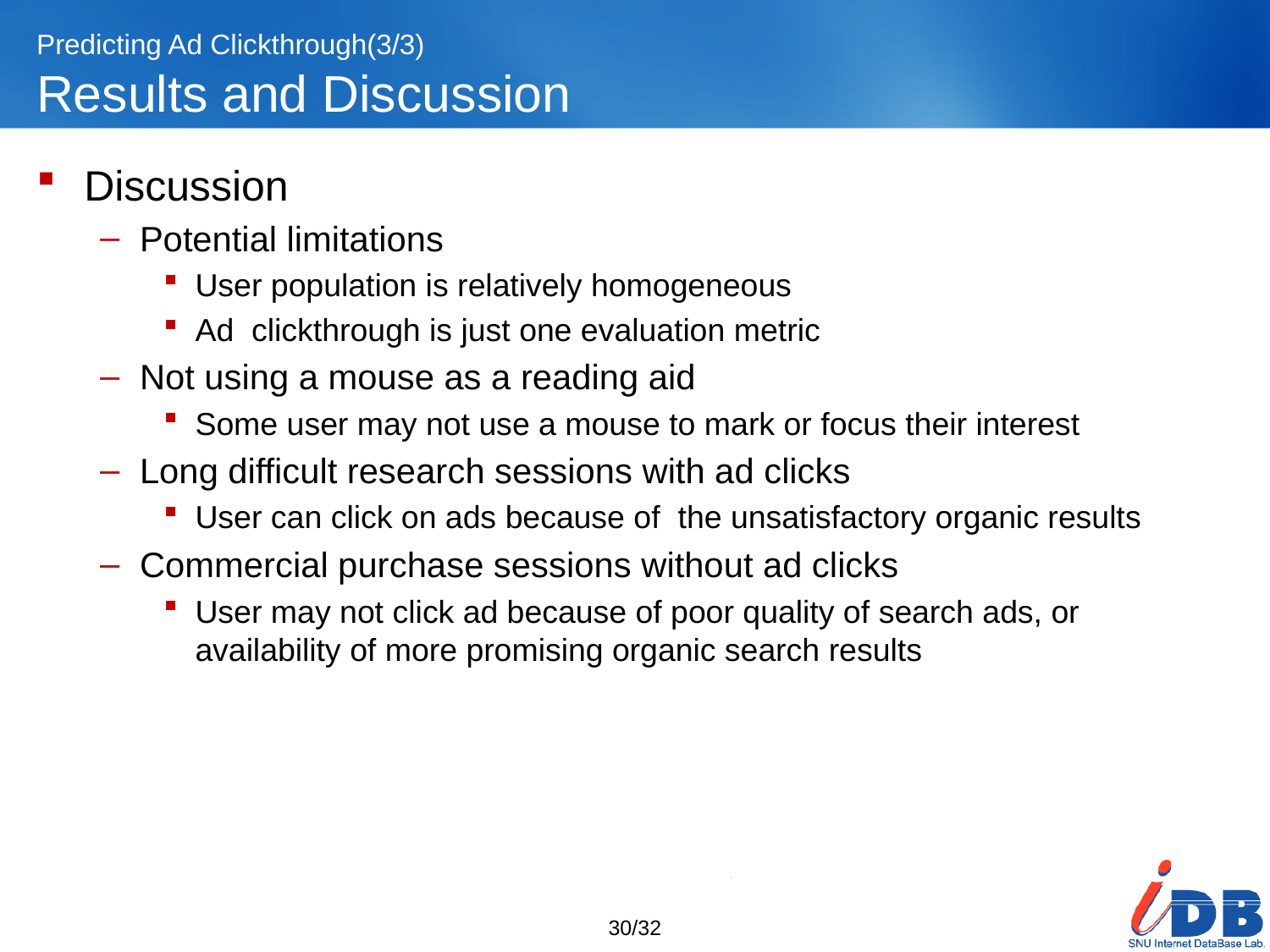

# Predicting Ad Clickthrough(3/3) Results and Discussion
Discussion
Potential limitations
User population is relatively homogeneous
Ad  clickthrough is just one evaluation metric
Not using a mouse as a reading aid
Some user may not use a mouse to mark or focus their interest
Long difficult research sessions with ad clicks
User can click on ads because of  the unsatisfactory organic results
Commercial purchase sessions without ad clicks
User may not click ad because of poor quality of search ads, or availability of more promising organic search results
30/32